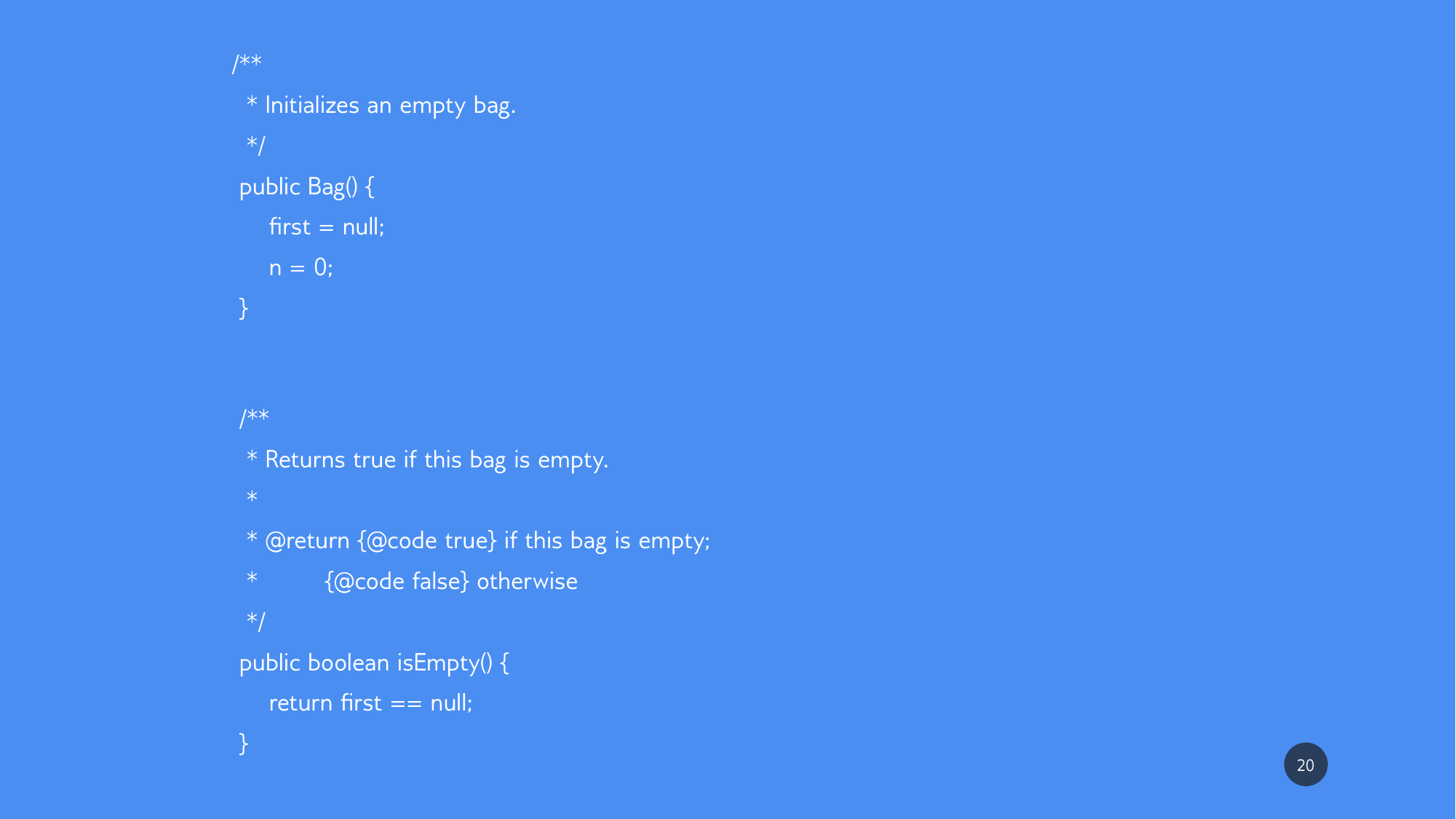

/**
     * Initializes an empty bag.
     */
    public Bag() {
        first = null;
        n = 0;
    }

    /**
     * Returns true if this bag is empty.
     *
     * @return {@code true} if this bag is empty;
     *         {@code false} otherwise
     */
    public boolean isEmpty() {
        return first == null;
    }
20